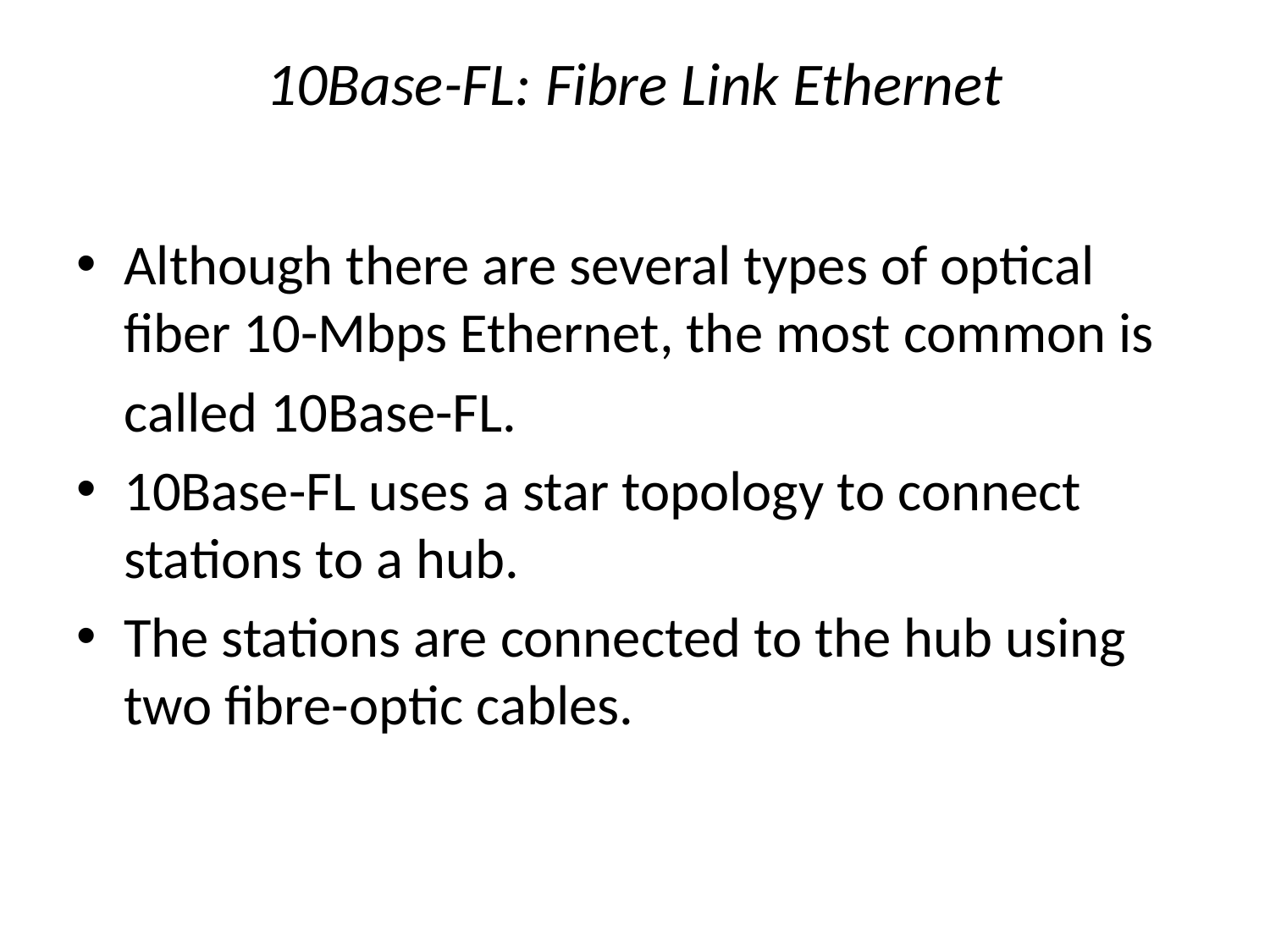

# 10Base-FL: Fibre Link Ethernet
Although there are several types of optical fiber 10-Mbps Ethernet, the most common is
	called 10Base-FL.
10Base-FL uses a star topology to connect stations to a hub.
The stations are connected to the hub using two fibre-optic cables.